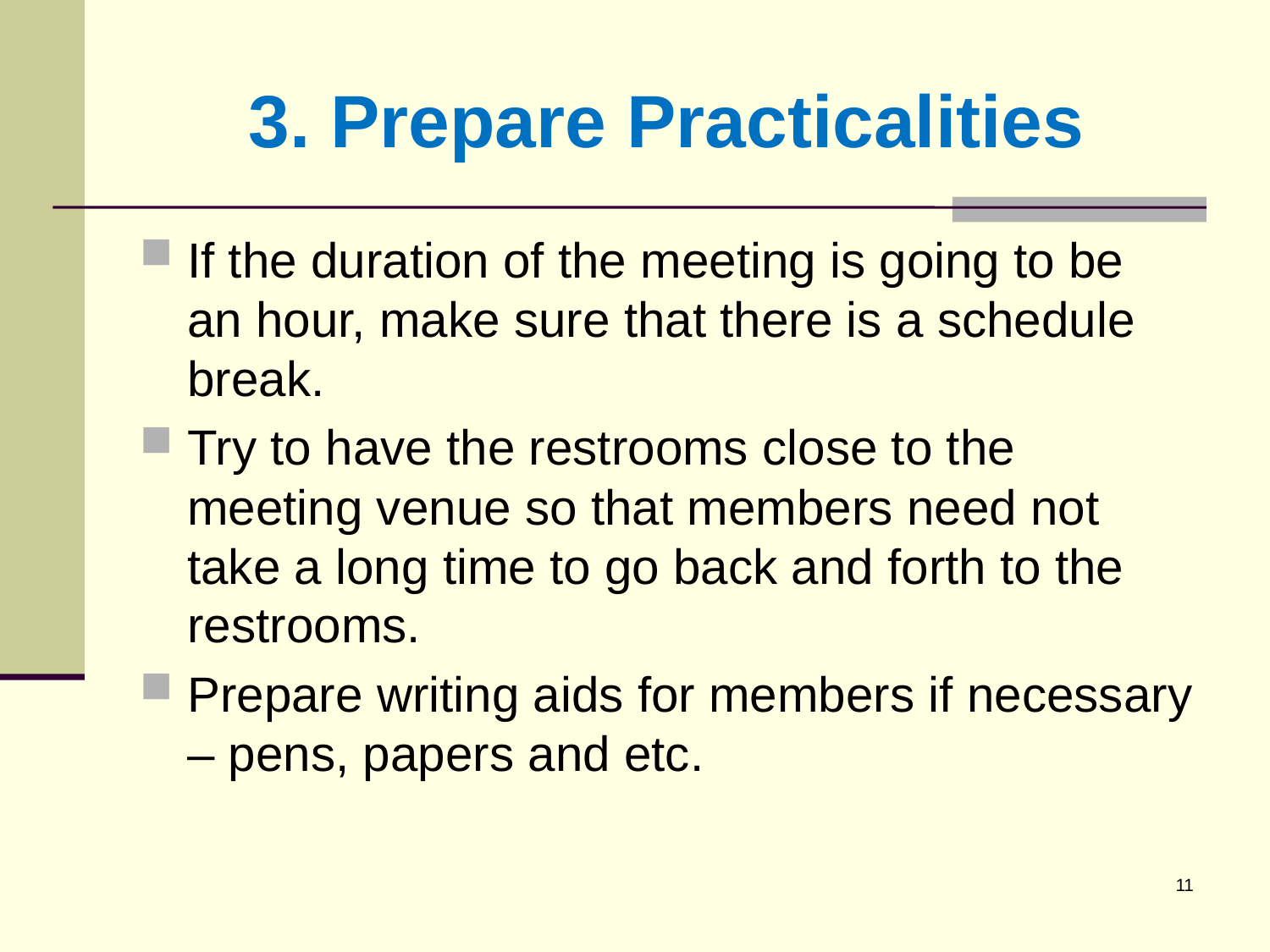

# 3. Prepare Practicalities
If the duration of the meeting is going to be an hour, make sure that there is a schedule break.
Try to have the restrooms close to the meeting venue so that members need not take a long time to go back and forth to the restrooms.
Prepare writing aids for members if necessary – pens, papers and etc.
11